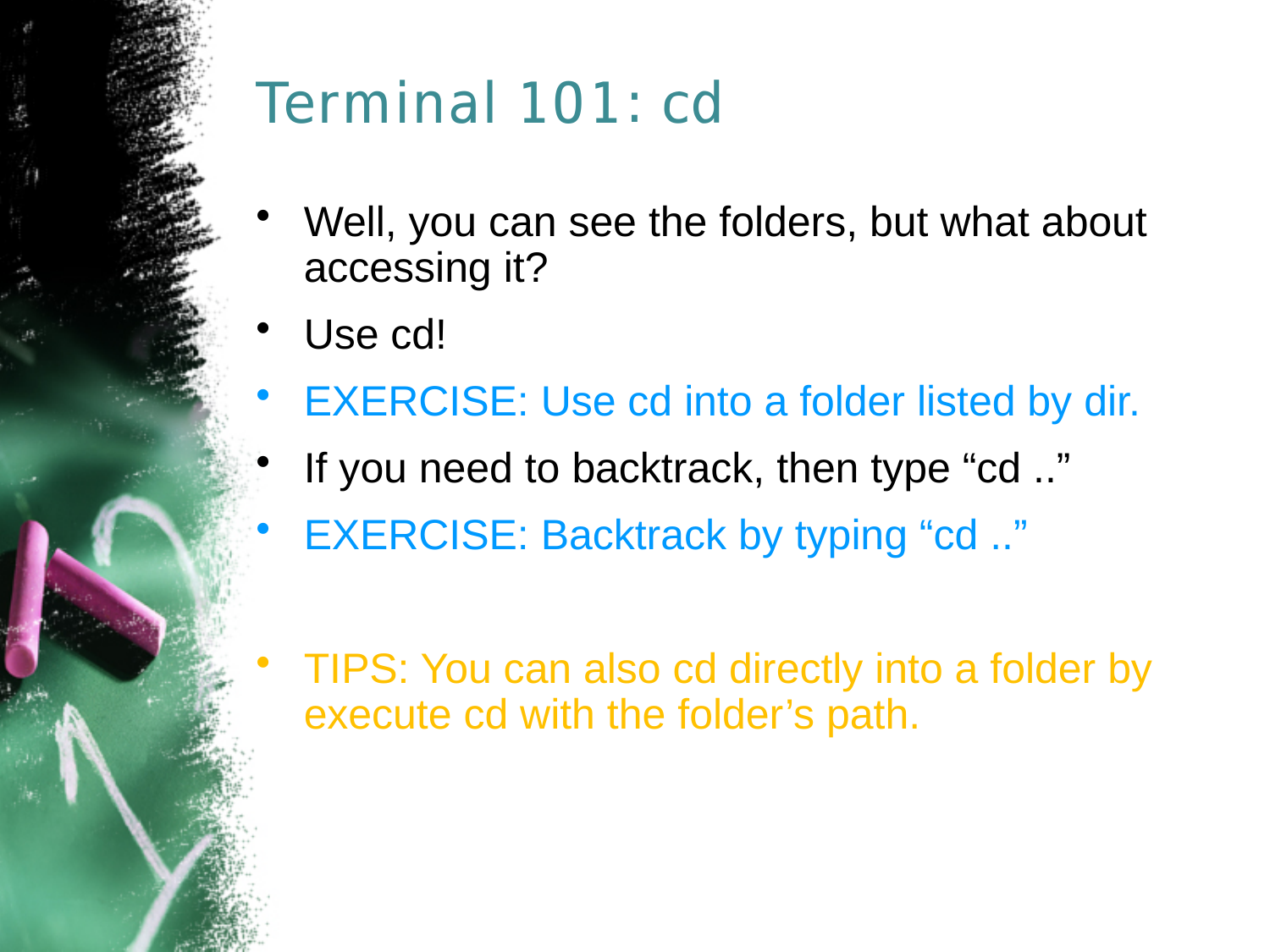

# Terminal 101: cd
Well, you can see the folders, but what about accessing it?
Use cd!
EXERCISE: Use cd into a folder listed by dir.
If you need to backtrack, then type “cd ..”
EXERCISE: Backtrack by typing “cd ..”

TIPS: You can also cd directly into a folder by execute cd with the folder’s path.